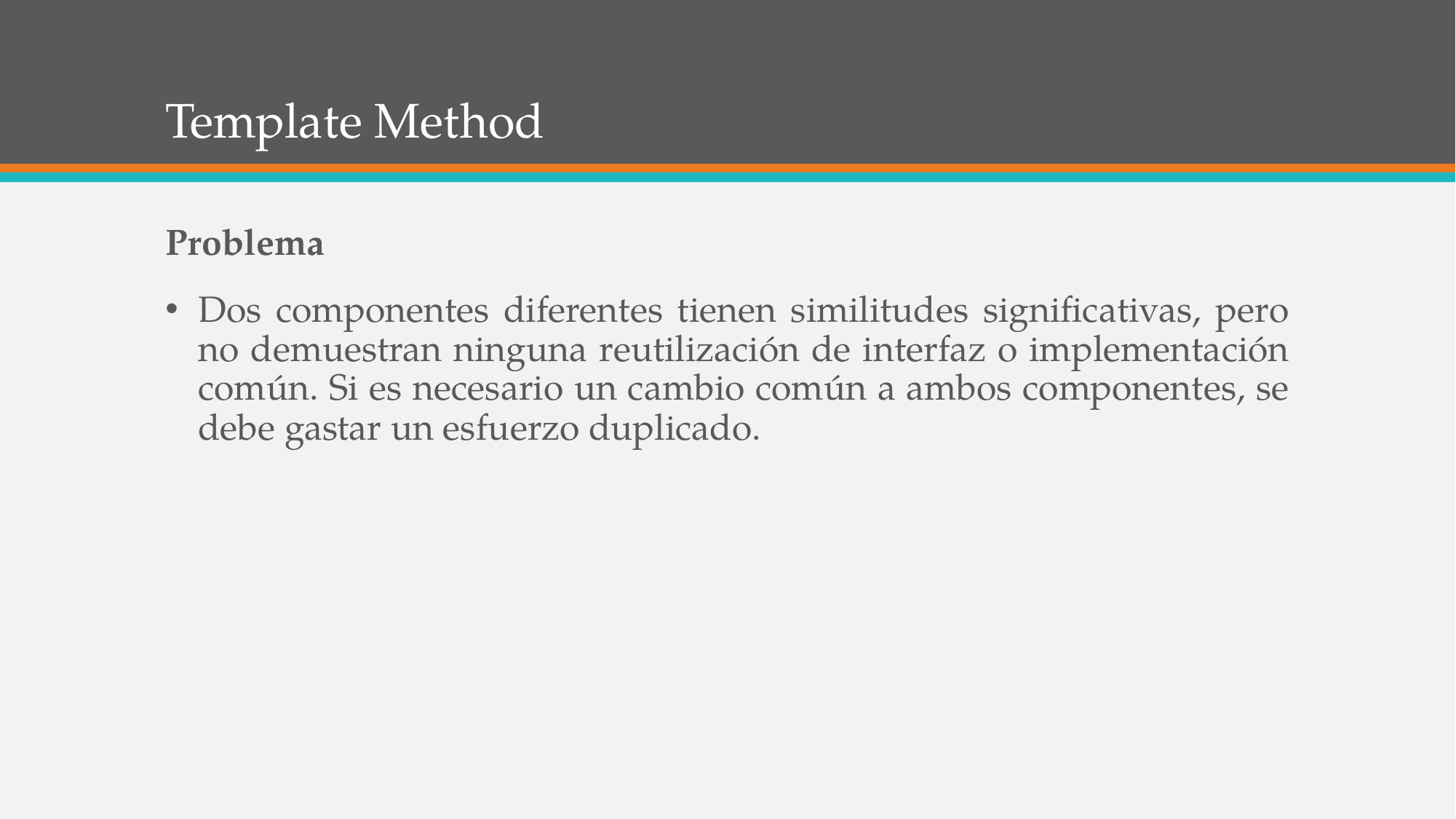

# Template Method
Problema
Dos componentes diferentes tienen similitudes significativas, pero no demuestran ninguna reutilización de interfaz o implementación común. Si es necesario un cambio común a ambos componentes, se debe gastar un esfuerzo duplicado.